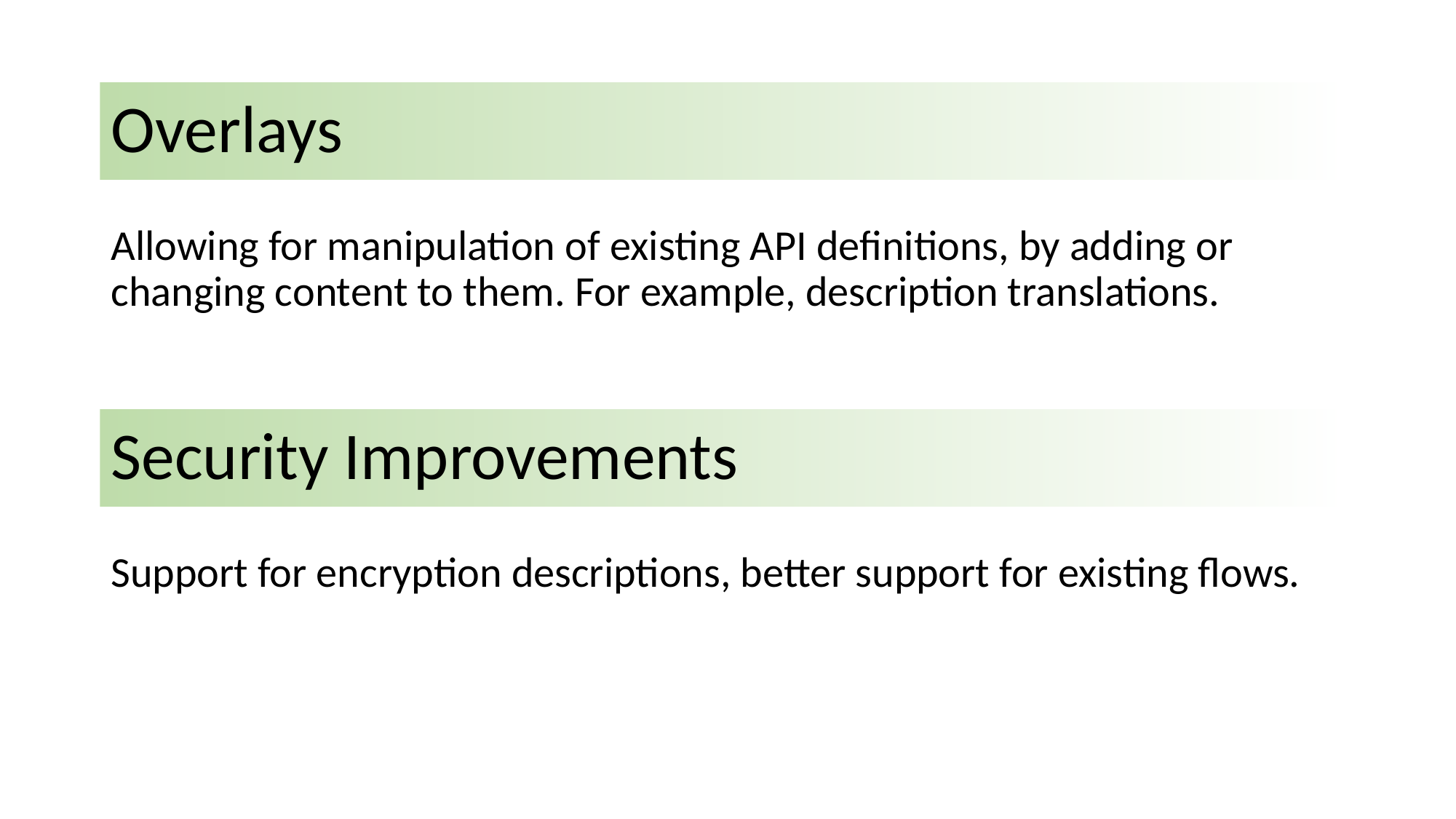

# Overlays
Allowing for manipulation of existing API definitions, by adding or changing content to them. For example, description translations.
Security Improvements
Support for encryption descriptions, better support for existing flows.